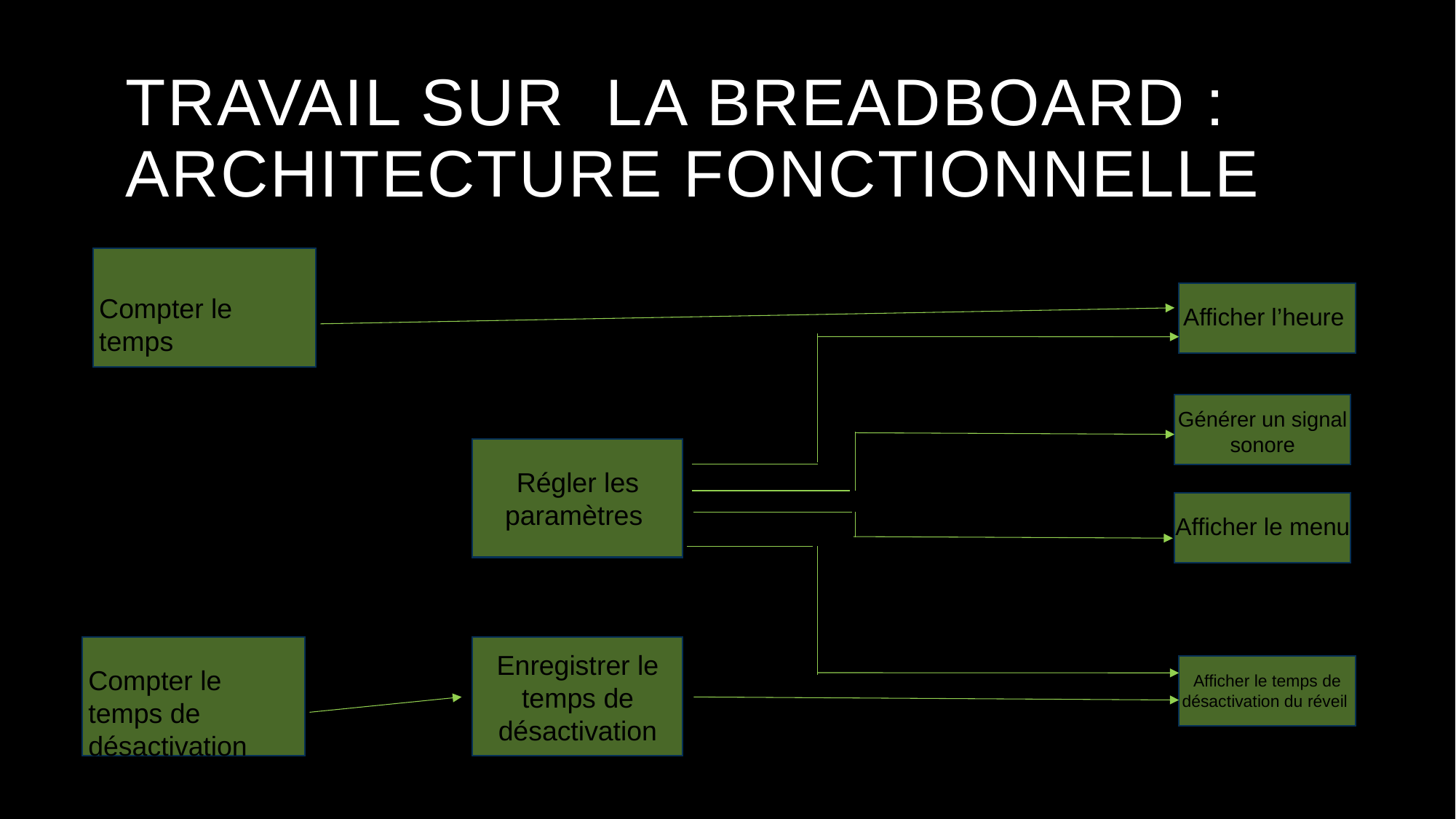

# Travail sur  la breadboard : architecture fonctionnelle

Compter le temps
Afficher l’heure

Générer un signal sonore

Régler les paramètres

Afficher le menu

Enregistrer le temps de désactivation

Compter le temps de désactivation
Afficher le temps de désactivation du réveil